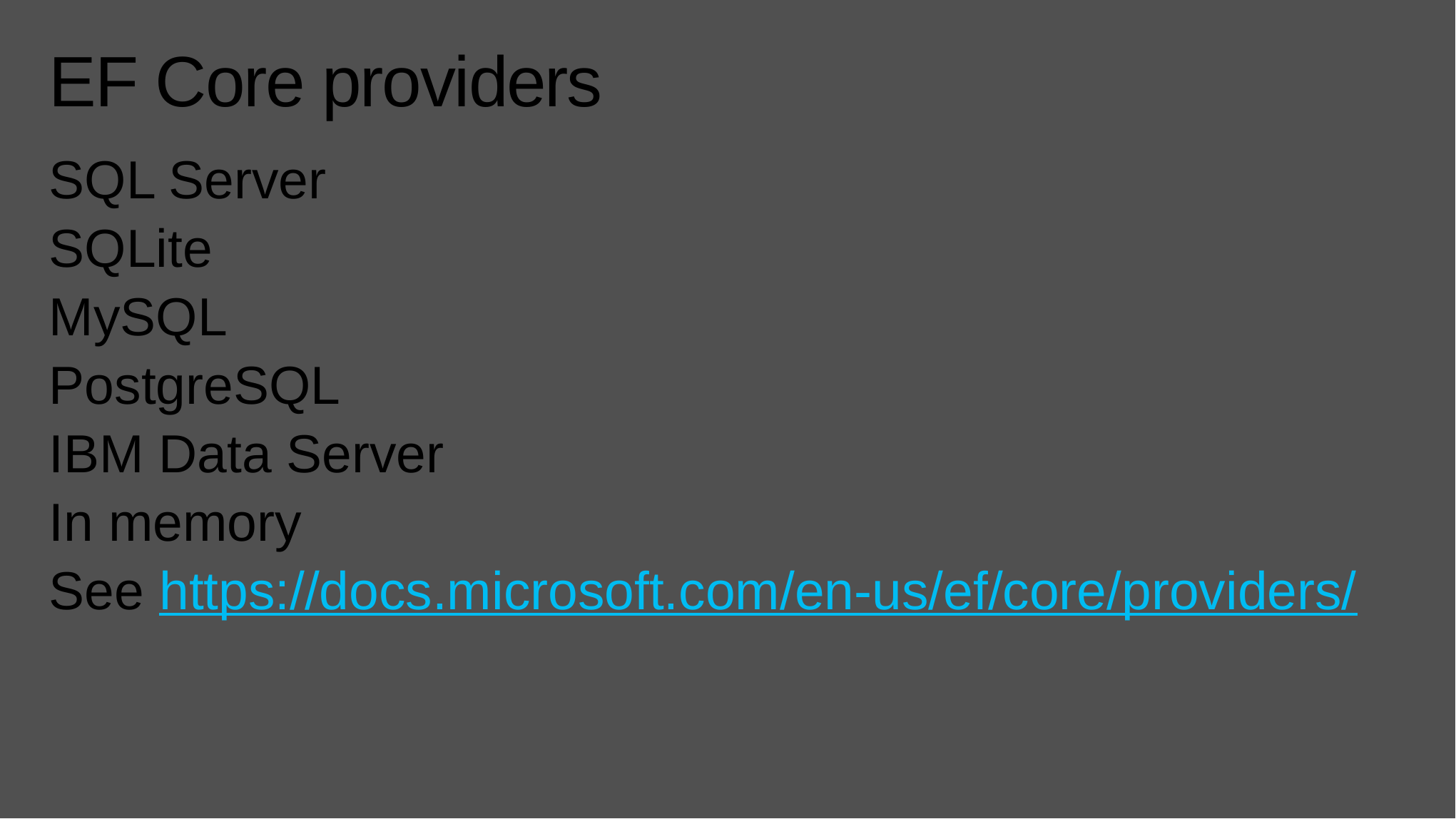

# EF Core providers
SQL Server
SQLite
MySQL
PostgreSQL
IBM Data Server
In memory
See https://docs.microsoft.com/en-us/ef/core/providers/